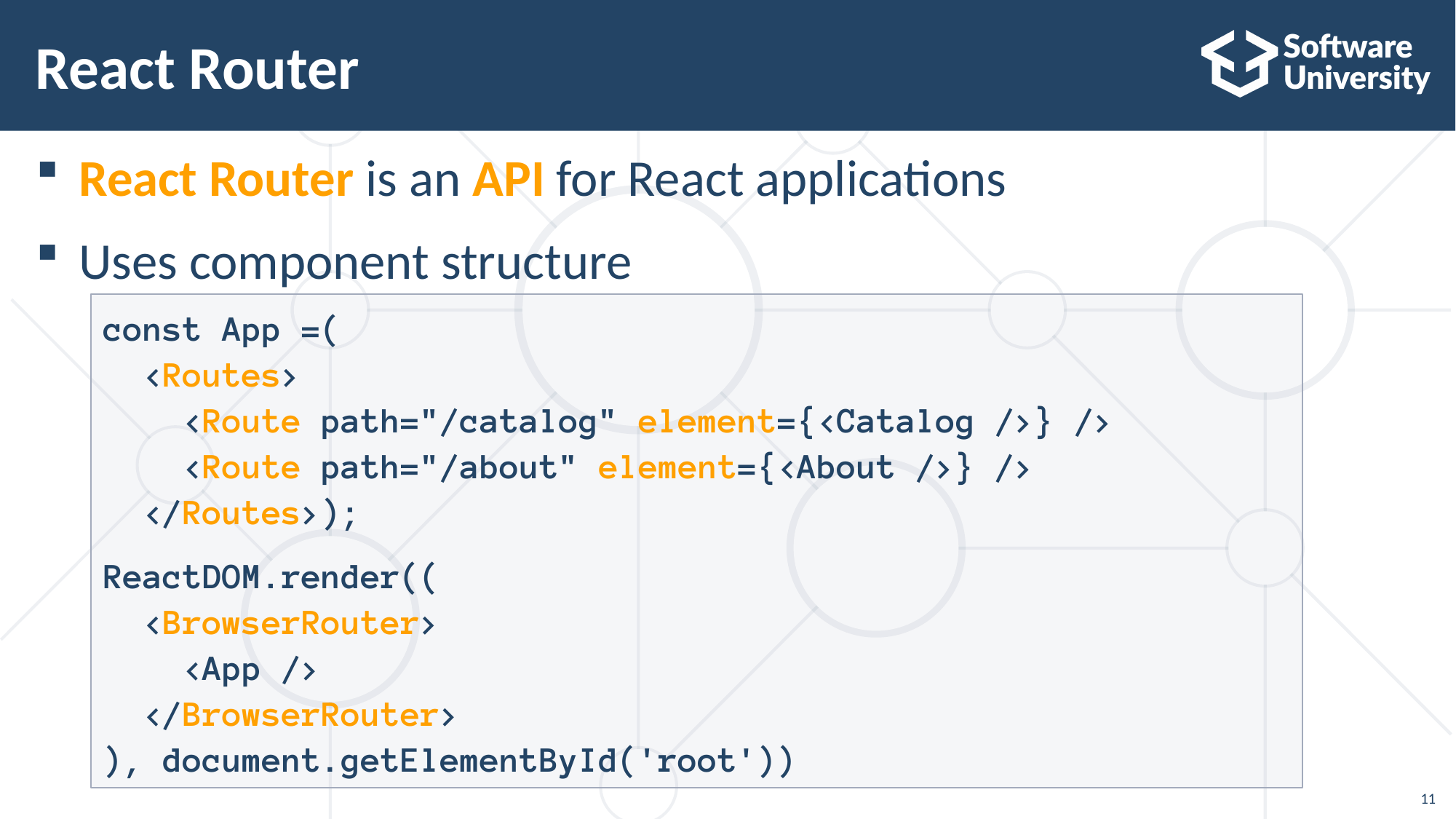

# React Router
React Router is an API for React applications
Uses component structure
const App =(
  <Routes>
    <Route path="/catalog" element={<Catalog />} />
    <Route path="/about" element={<About />} />
  </Routes>);
ReactDOM.render((
  <BrowserRouter>
    <App />
  </BrowserRouter>
), document.getElementById('root'))
11